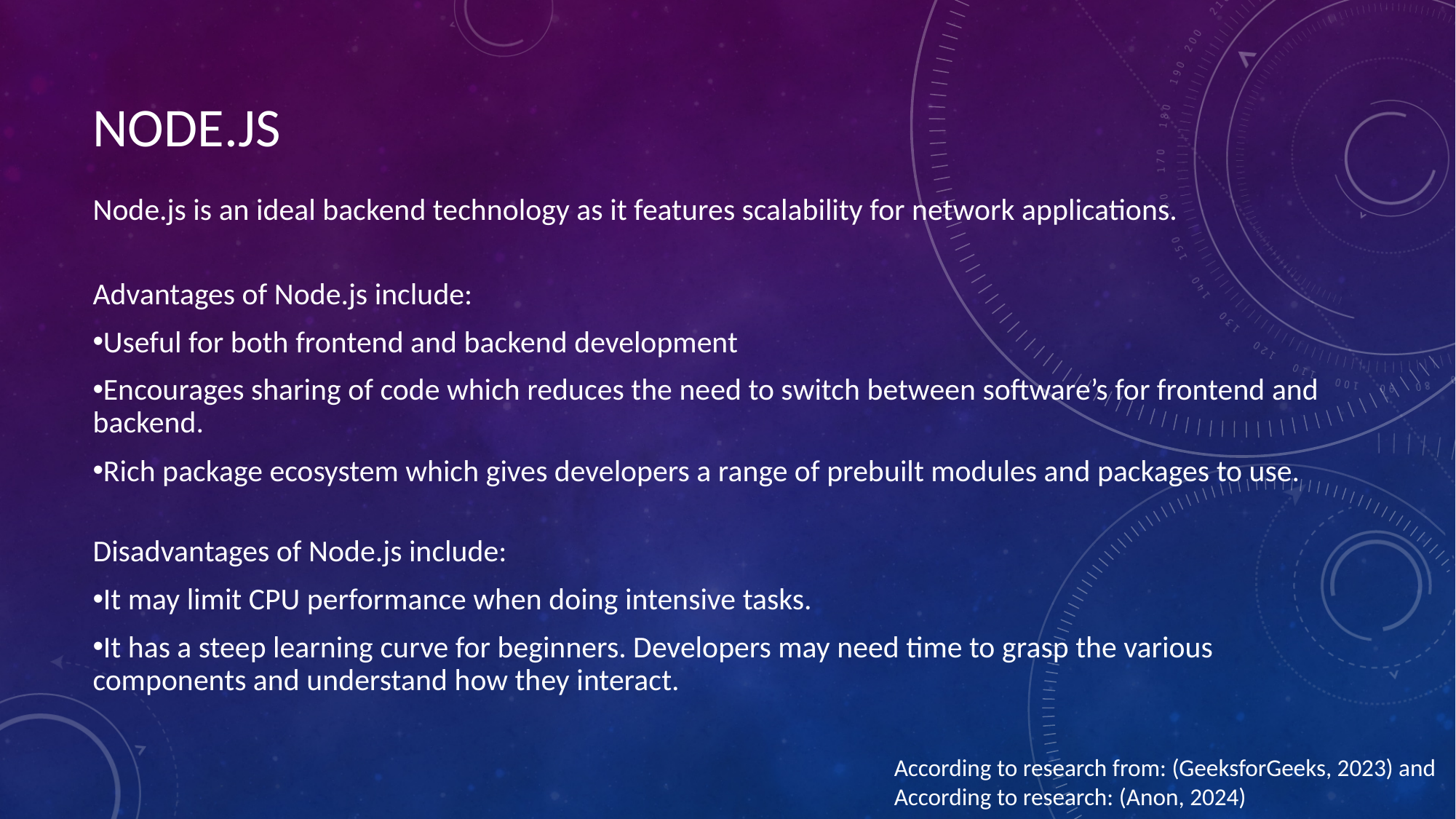

# Node.js
Node.js is an ideal backend technology as it features scalability for network applications.
Advantages of Node.js include:
Useful for both frontend and backend development
Encourages sharing of code which reduces the need to switch between software’s for frontend and backend.
Rich package ecosystem which gives developers a range of prebuilt modules and packages to use.
Disadvantages of Node.js include:
It may limit CPU performance when doing intensive tasks.
It has a steep learning curve for beginners. Developers may need time to grasp the various components and understand how they interact.

According to research from: (GeeksforGeeks, 2023) and According to research: (Anon, 2024)